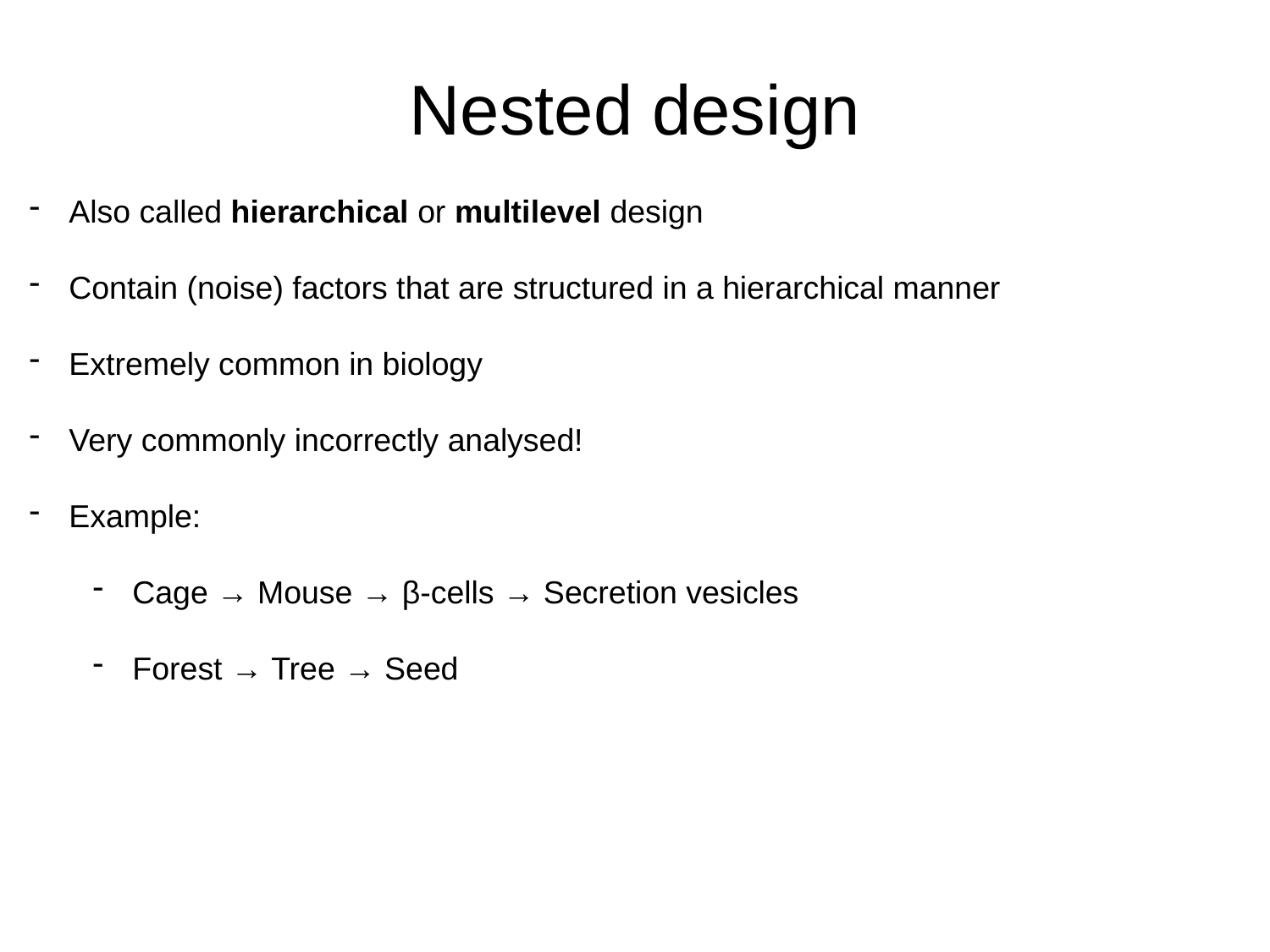

Nested design
Also called hierarchical or multilevel design

Contain (noise) factors that are structured in a hierarchical manner

Extremely common in biology

Very commonly incorrectly analysed!

Example:

Cage → Mouse → β-cells → Secretion vesicles

Forest → Tree → Seed